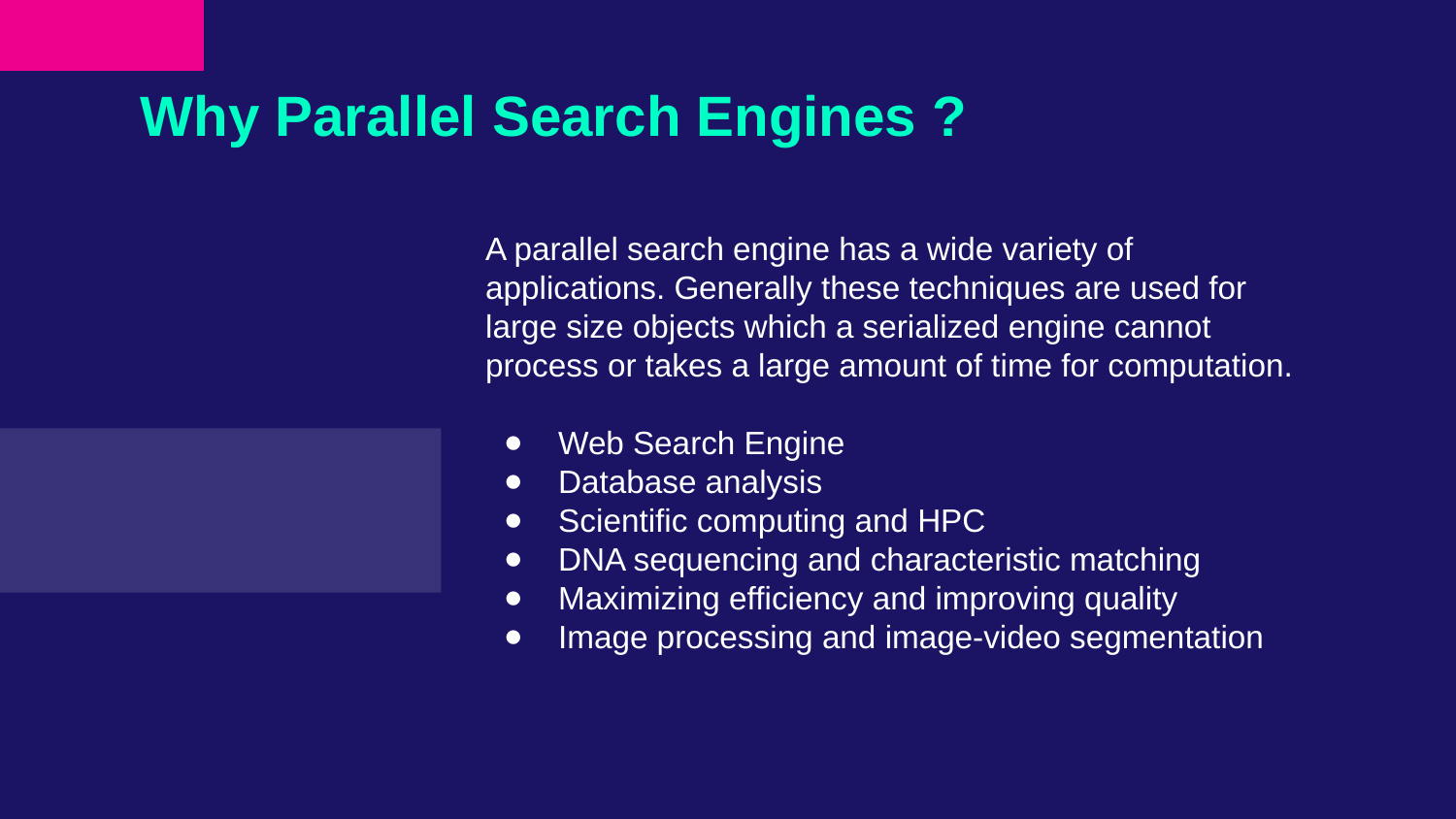

# Why Parallel Search Engines ?
A parallel search engine has a wide variety of applications. Generally these techniques are used for large size objects which a serialized engine cannot process or takes a large amount of time for computation.

Web Search Engine
Database analysis
Scientific computing and HPC
DNA sequencing and characteristic matching
Maximizing efficiency and improving quality
Image processing and image-video segmentation